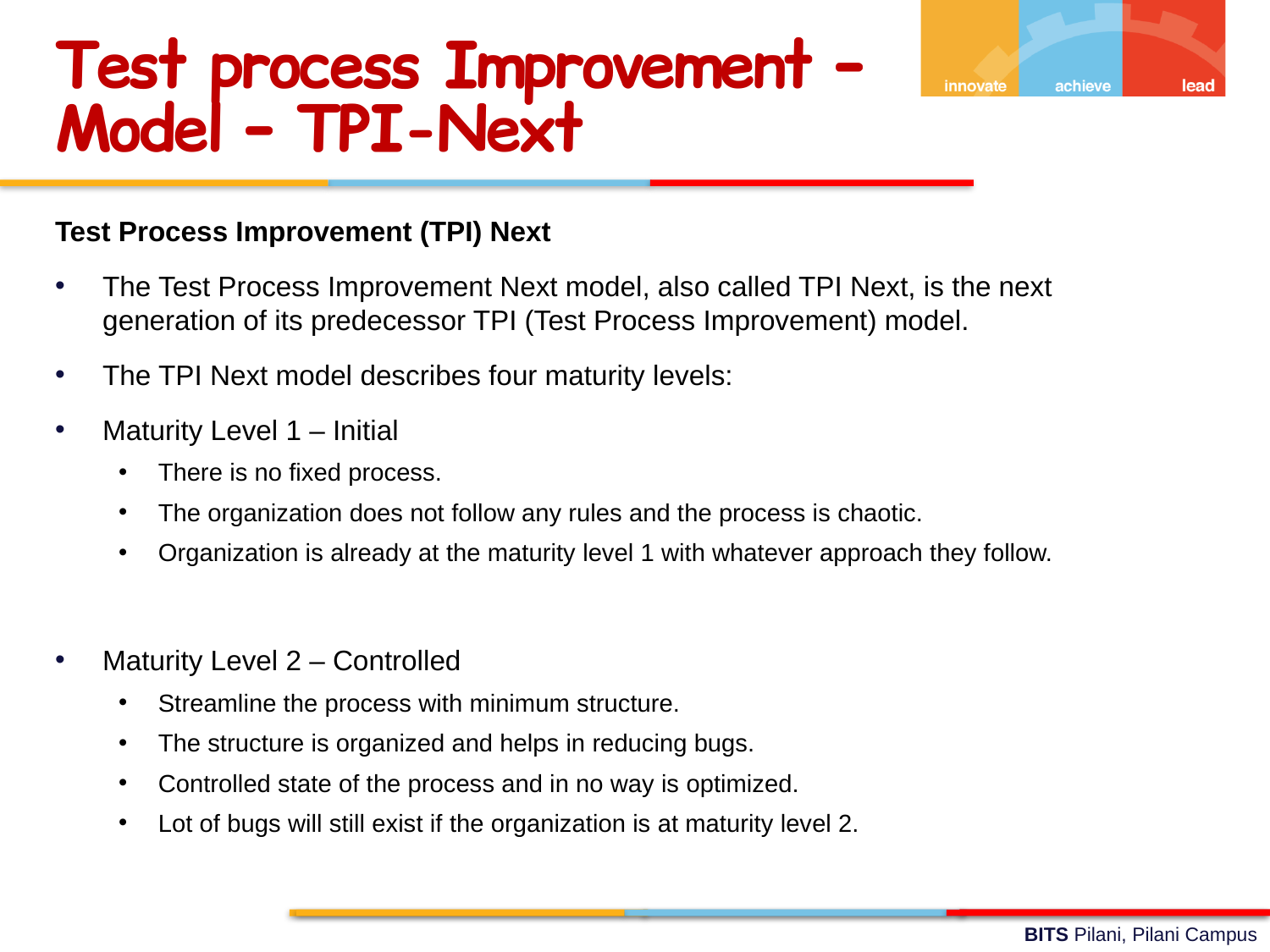

Test process Improvement –
Model – TPI-Next
Test Process Improvement (TPI) Next
The Test Process Improvement Next model, also called TPI Next, is the next generation of its predecessor TPI (Test Process Improvement) model.
The TPI Next model describes four maturity levels:
Maturity Level 1 – Initial
There is no fixed process.
The organization does not follow any rules and the process is chaotic.
Organization is already at the maturity level 1 with whatever approach they follow.

Maturity Level 2 – Controlled
Streamline the process with minimum structure.
The structure is organized and helps in reducing bugs.
Controlled state of the process and in no way is optimized.
Lot of bugs will still exist if the organization is at maturity level 2.